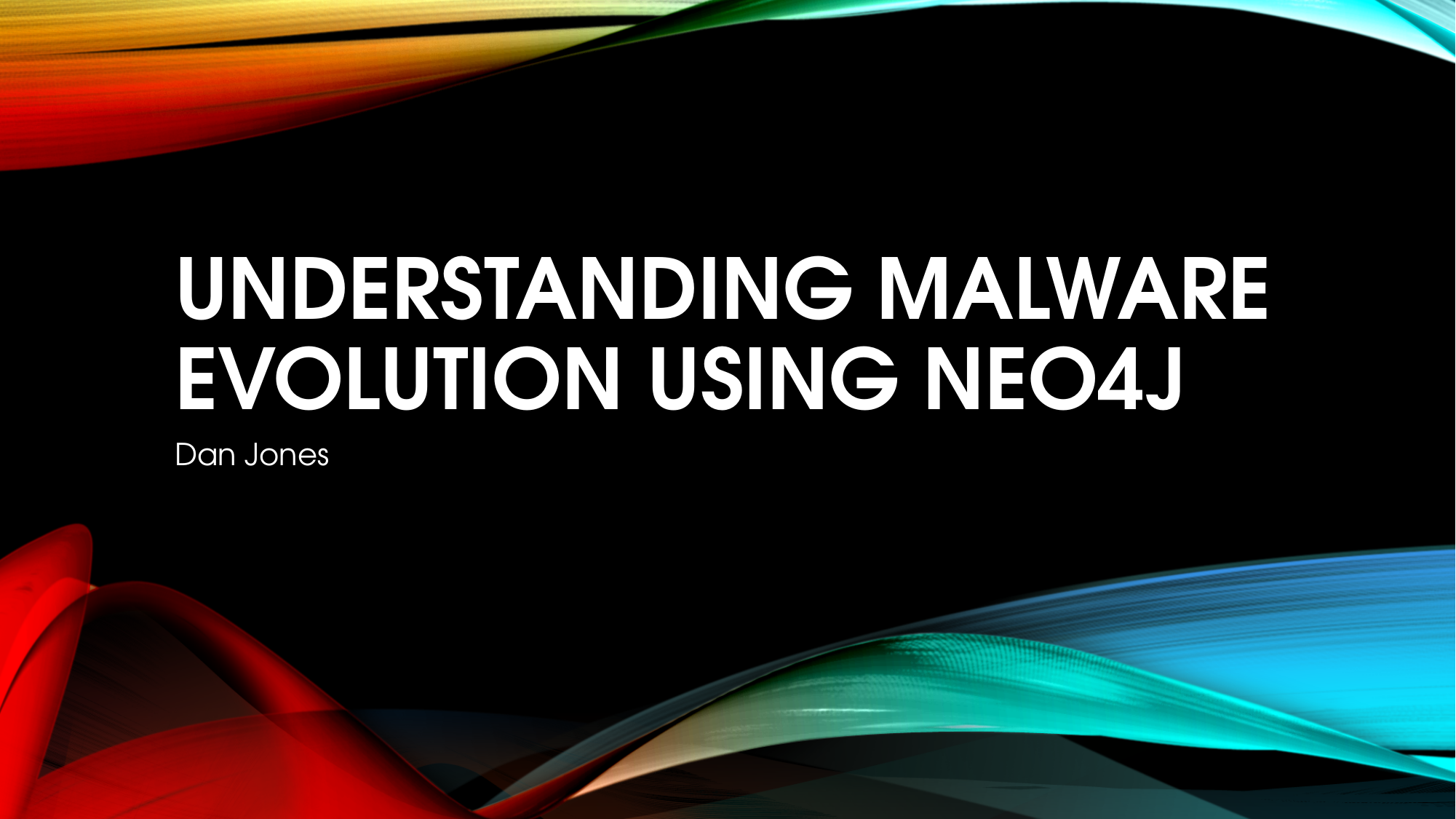

# Understanding malware evolution using Neo4j
Dan Jones